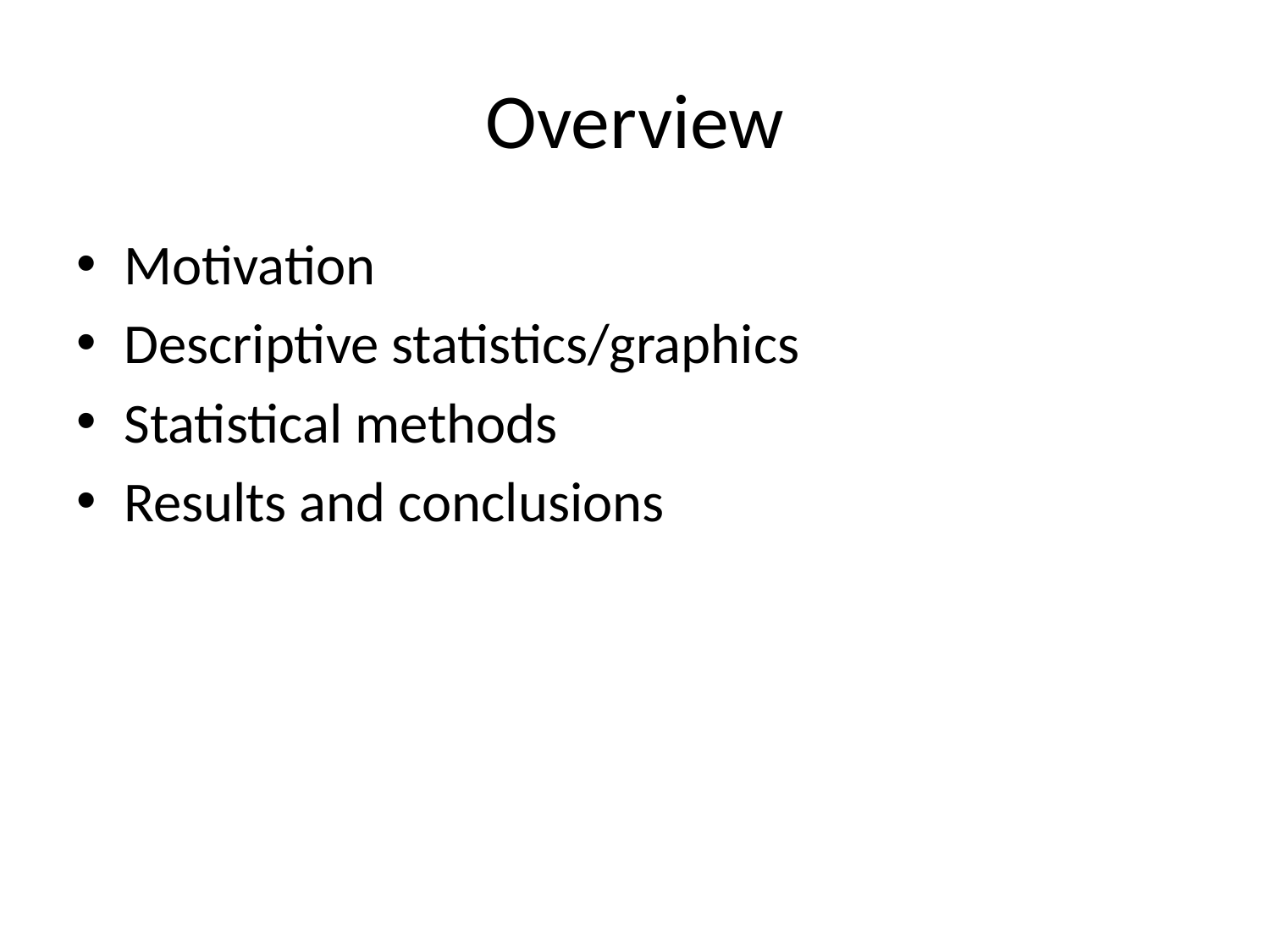

# Overview
Motivation
Descriptive statistics/graphics
Statistical methods
Results and conclusions